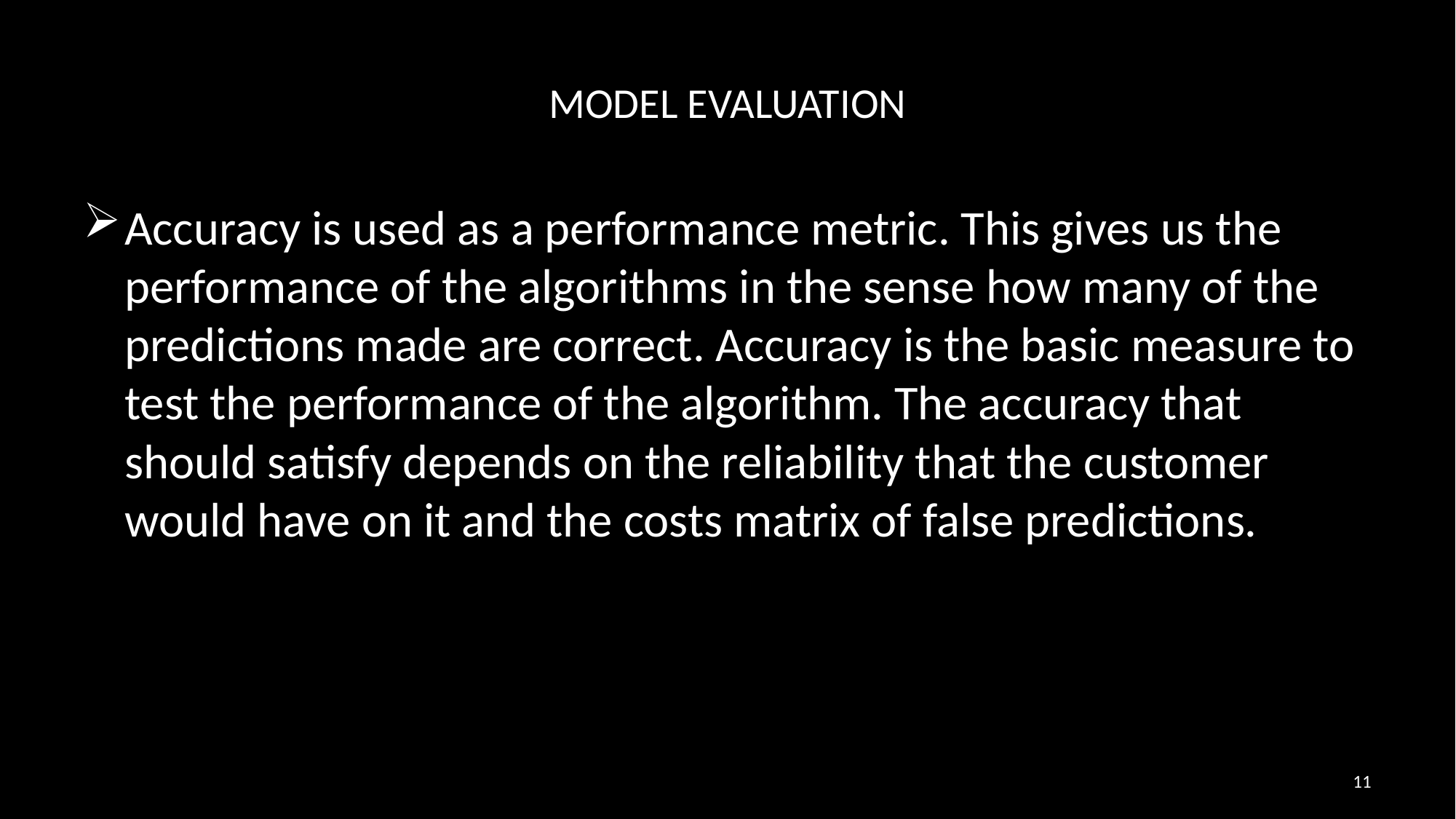

# MODEL EVALUATION
Accuracy is used as a performance metric. This gives us the performance of the algorithms in the sense how many of the predictions made are correct. Accuracy is the basic measure to test the performance of the algorithm. The accuracy that should satisfy depends on the reliability that the customer would have on it and the costs matrix of false predictions.
11